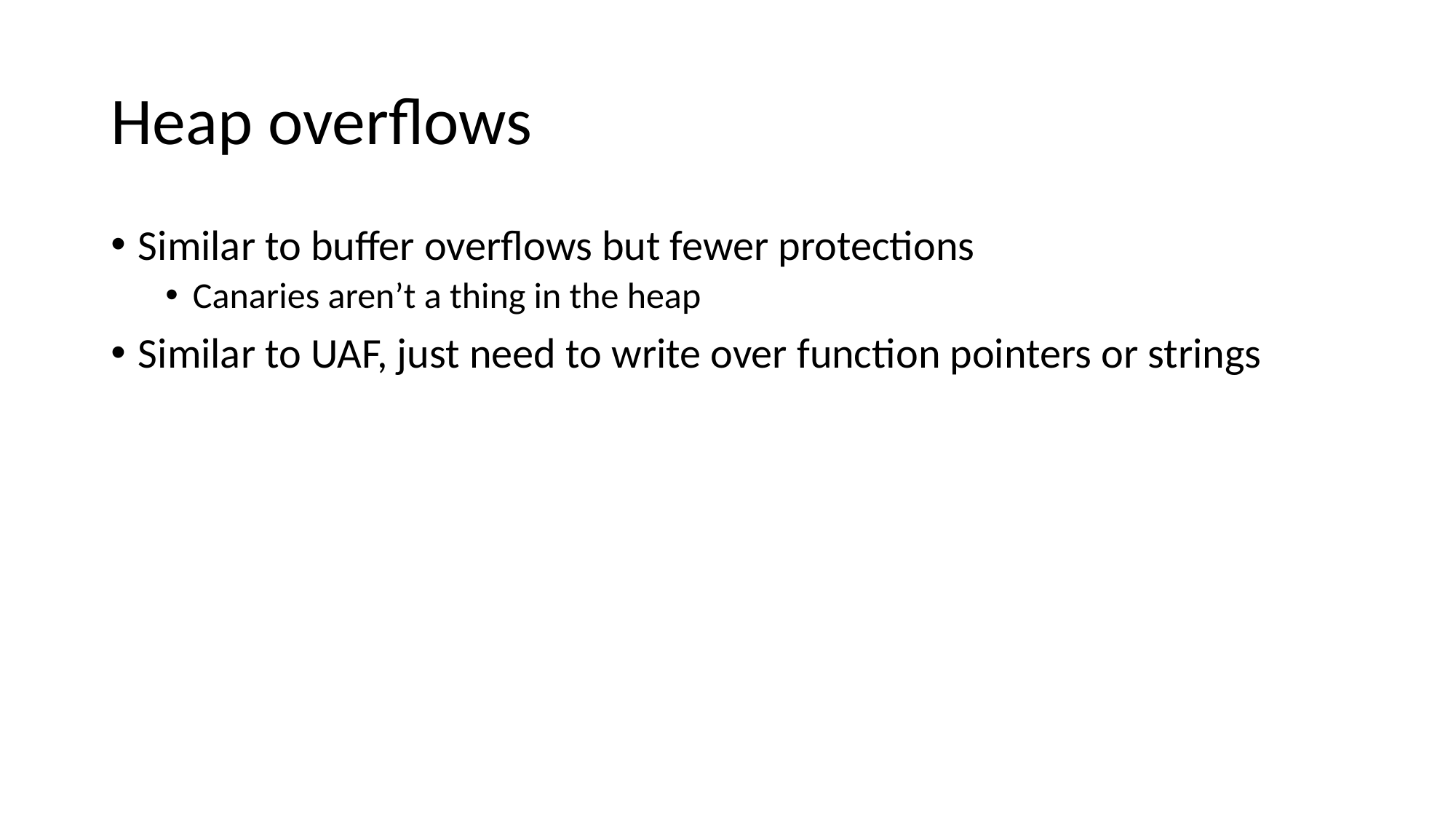

# Heap overflows
Similar to buffer overflows but fewer protections
Canaries aren’t a thing in the heap
Similar to UAF, just need to write over function pointers or strings